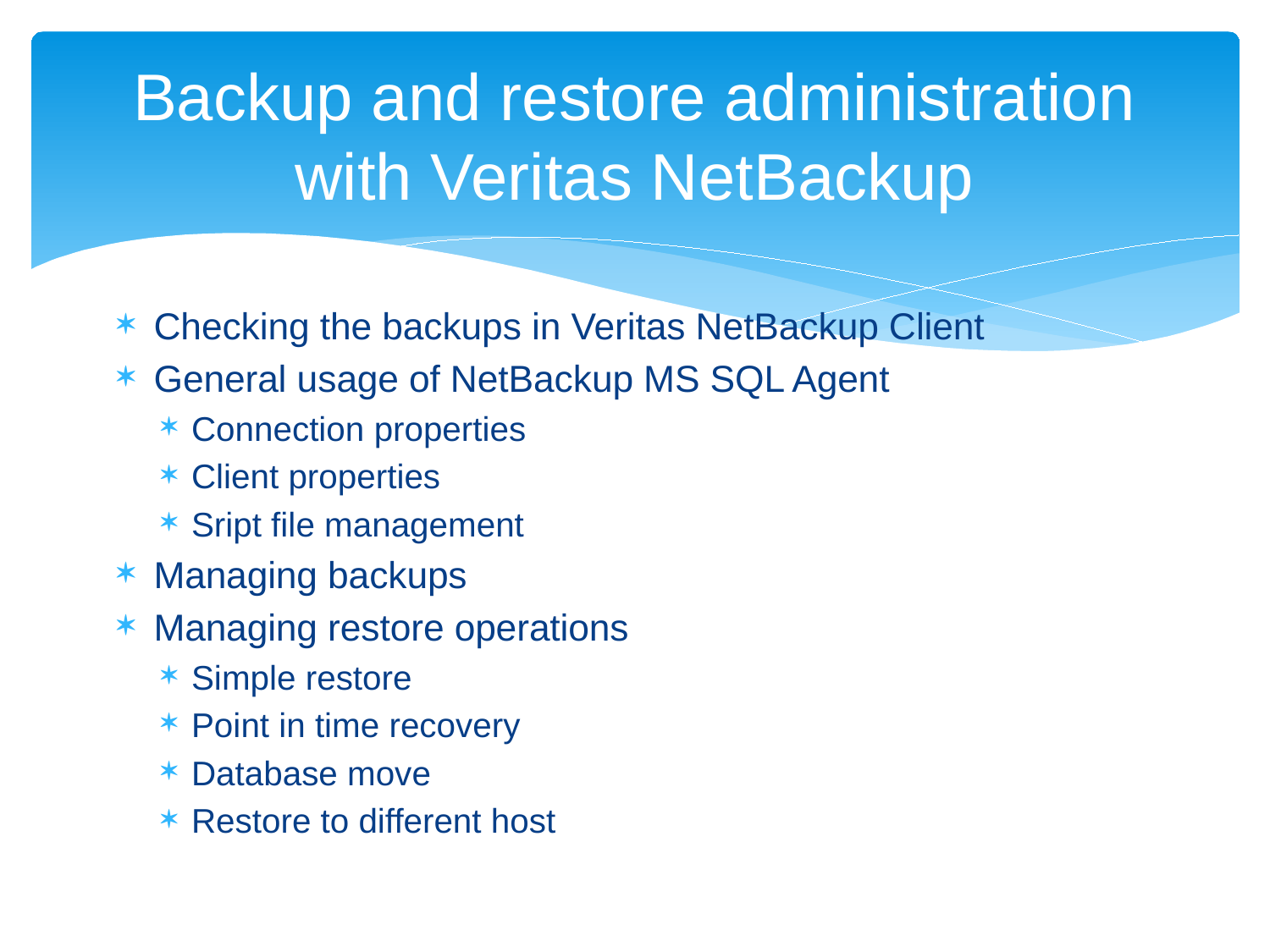

# Backup and restore administration with Veritas NetBackup
Checking the backups in Veritas NetBackup Client
General usage of NetBackup MS SQL Agent
Connection properties
Client properties
Sript file management
Managing backups
Managing restore operations
Simple restore
Point in time recovery
Database move
Restore to different host